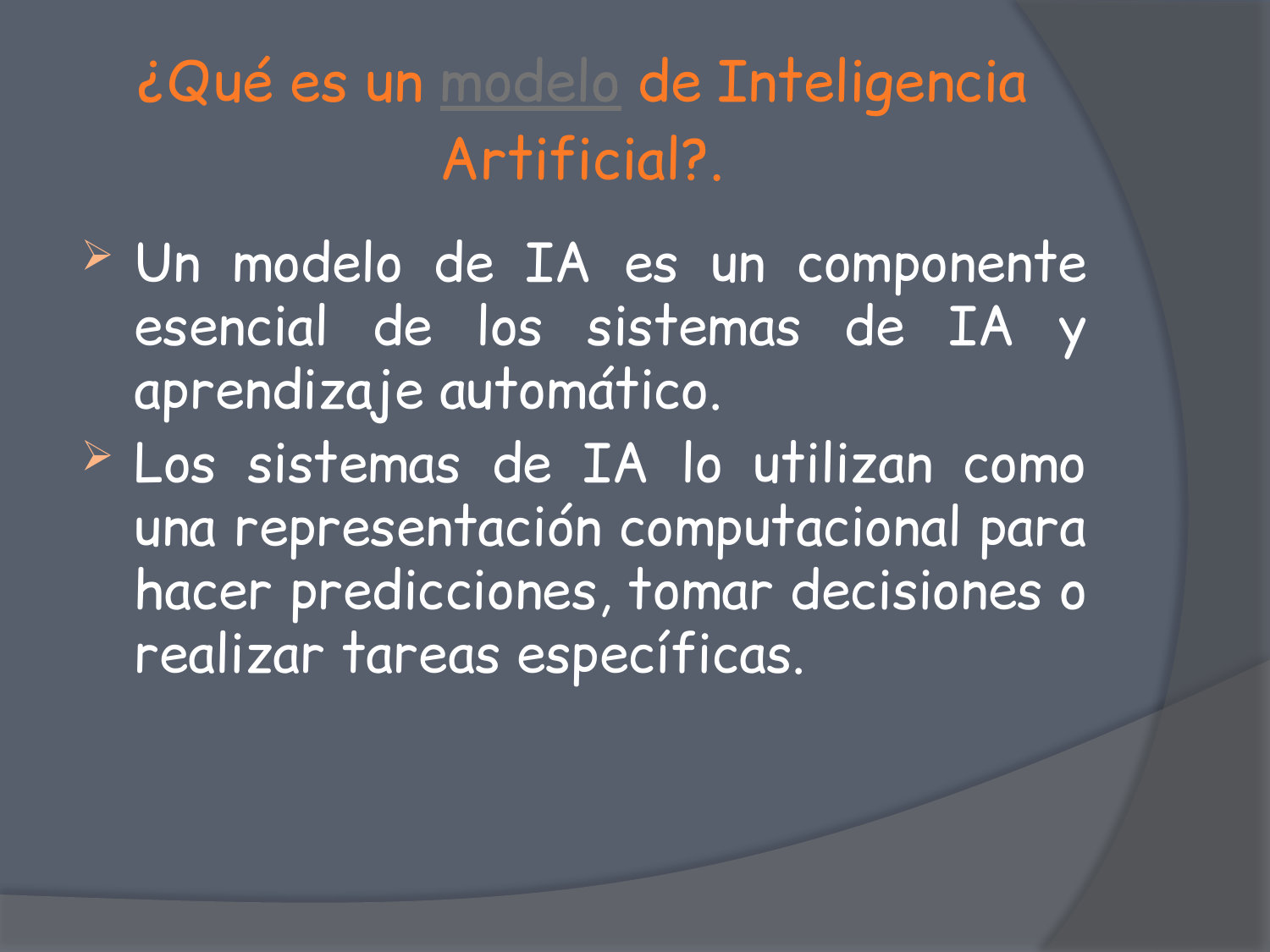

# ¿Qué es un modelo de Inteligencia Artificial?.
Un modelo de IA es un componente esencial de los sistemas de IA y aprendizaje automático.
Los sistemas de IA lo utilizan como una representación computacional para hacer predicciones, tomar decisiones o realizar tareas específicas.